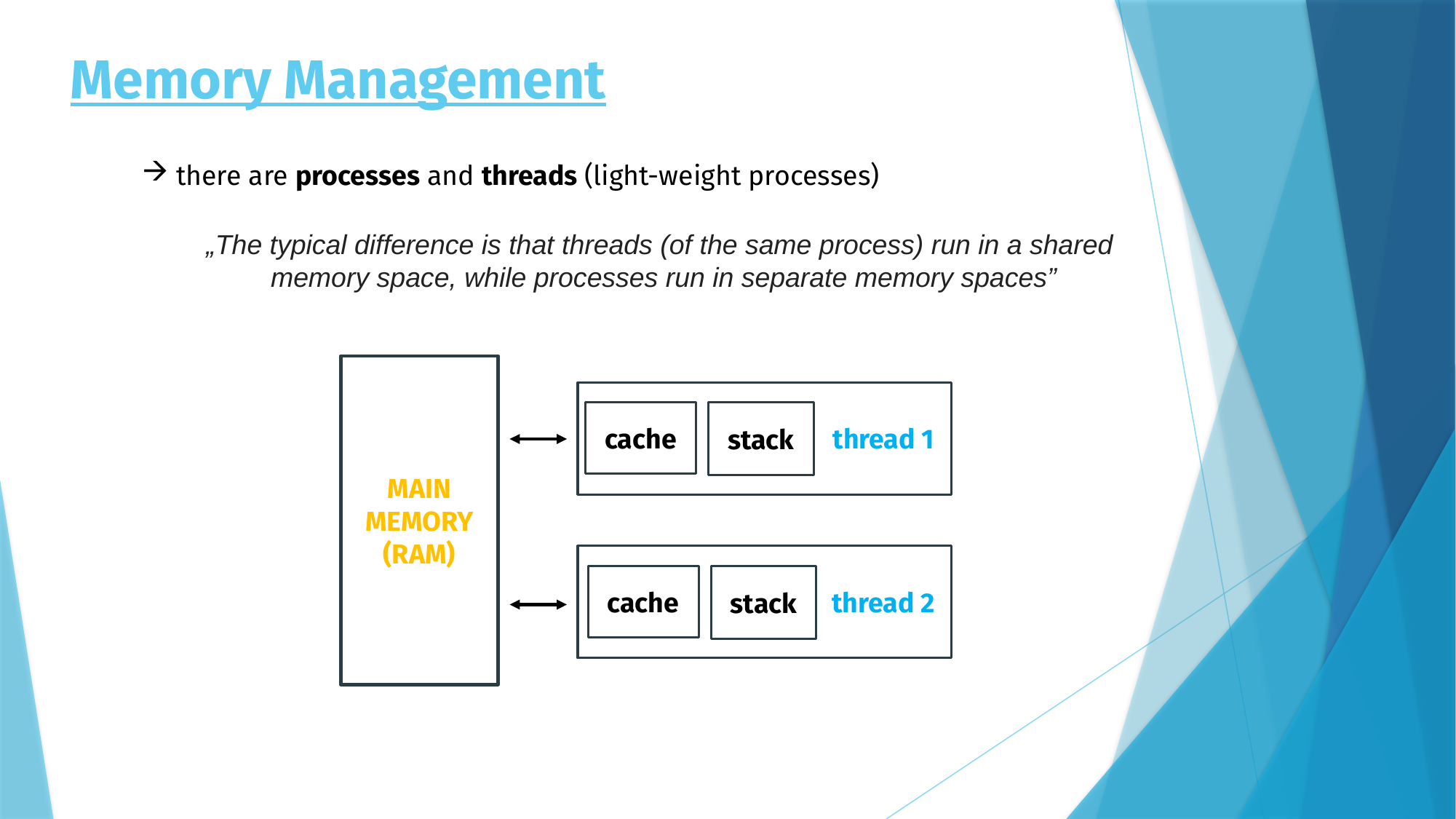

# Memory Management
there are processes and threads (light-weight processes)

„The typical difference is that threads (of the same process) run in a shared
memory space, while processes run in separate memory spaces”
MAIN MEMORY
(RAM)

cache
stack
thread 1

cache
stack
thread 2